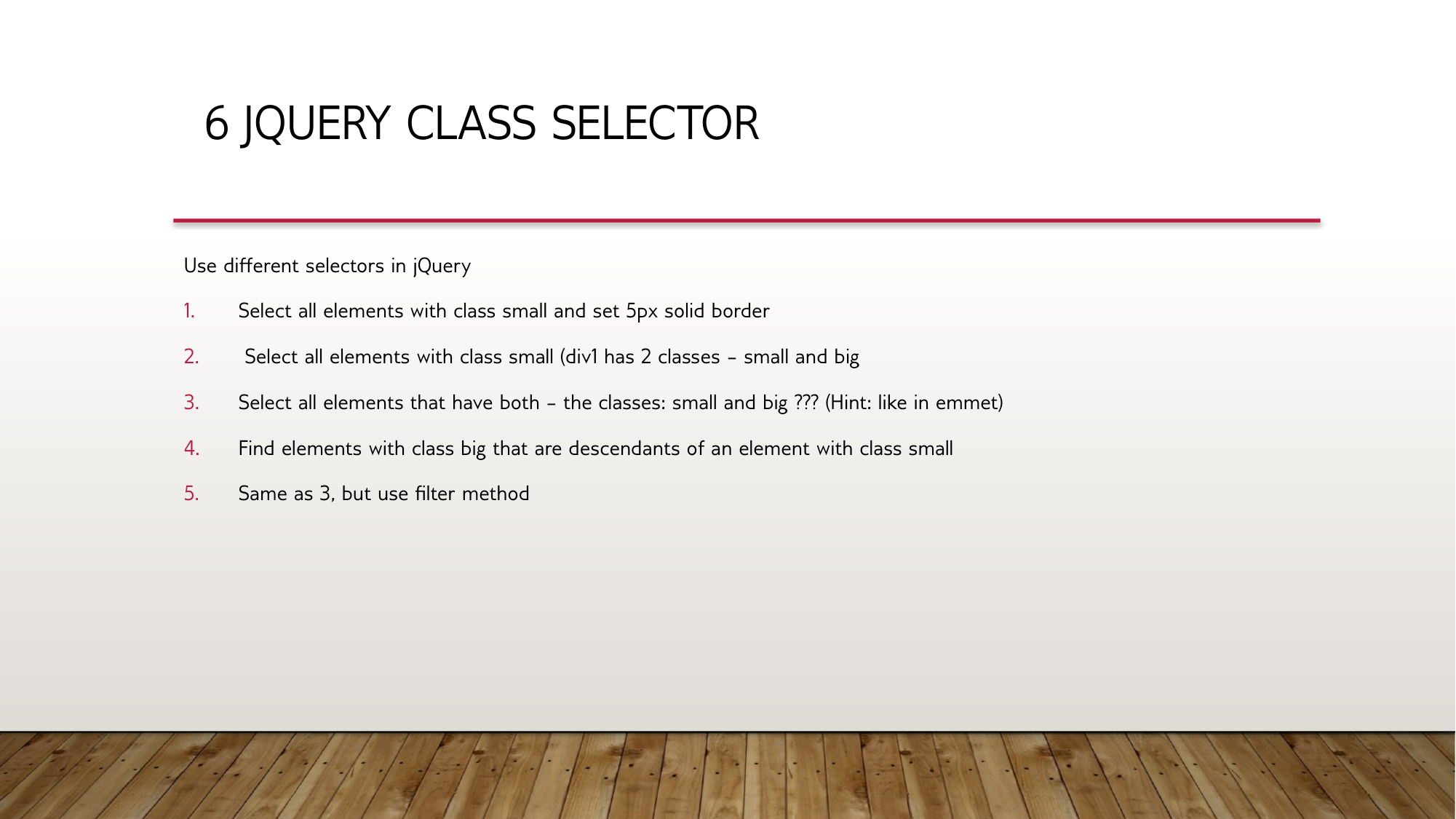

6 jQuery class selector

Use different selectors in jQuery
Select all elements with class small and set 5px solid border
 Select all elements with class small (div1 has 2 classes – small and big
Select all elements that have both – the classes: small and big ??? (Hint: like in emmet)
Find elements with class big that are descendants of an element with class small
Same as 3, but use filter method